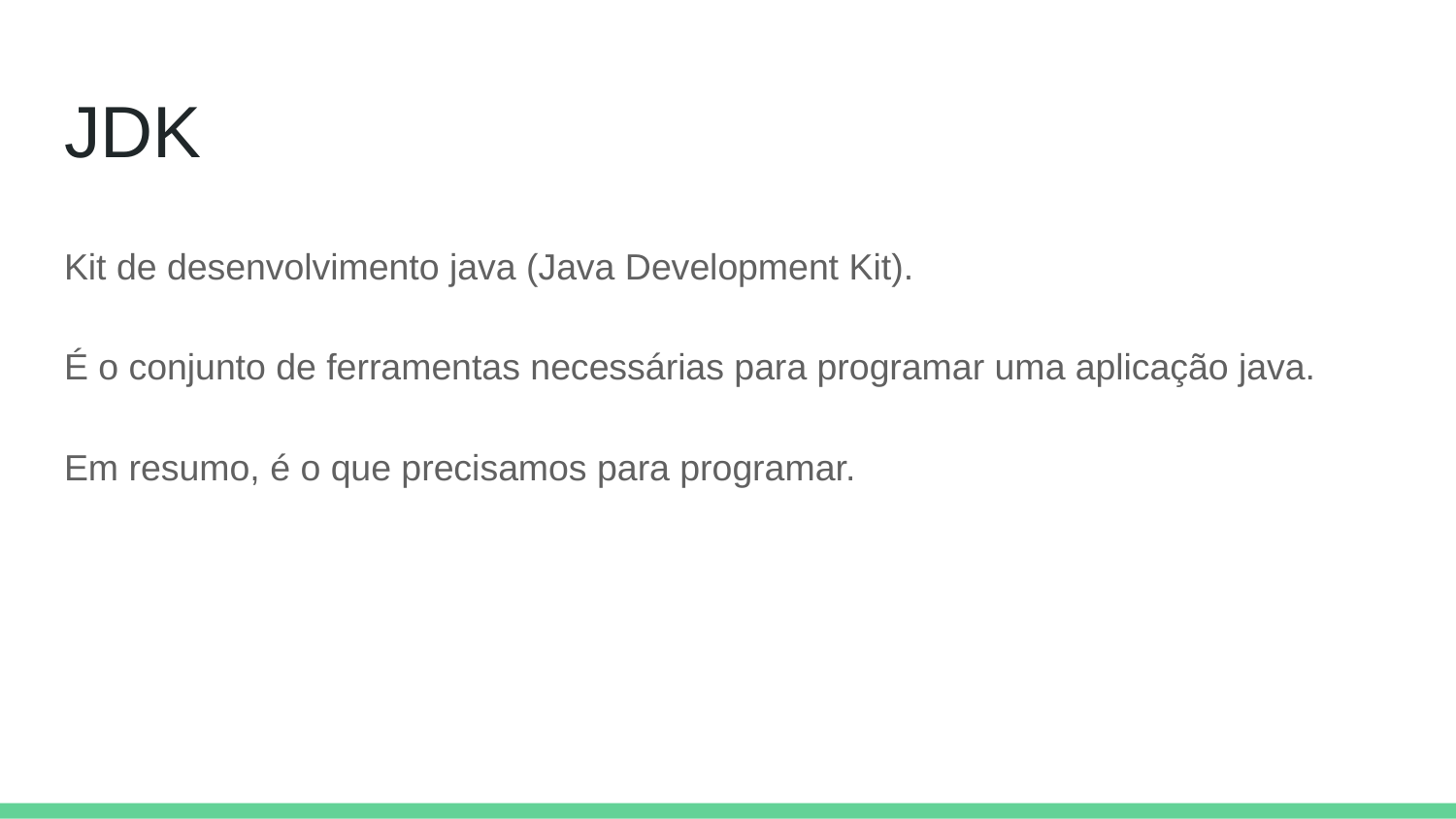

# JDK
Kit de desenvolvimento java (Java Development Kit).

É o conjunto de ferramentas necessárias para programar uma aplicação java.

Em resumo, é o que precisamos para programar.